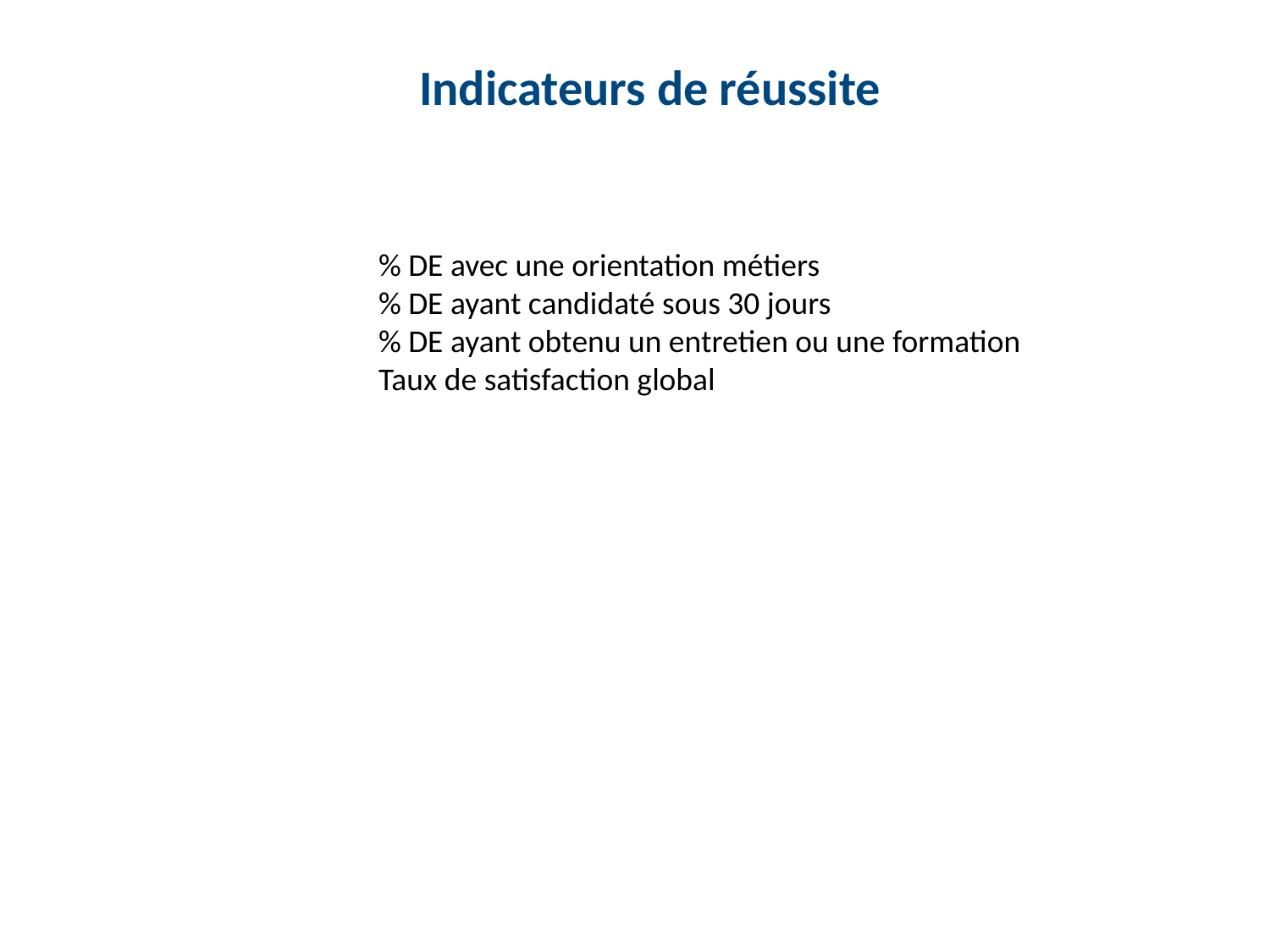

Indicateurs de réussite

% DE avec une orientation métiers
% DE ayant candidaté sous 30 jours
% DE ayant obtenu un entretien ou une formation
Taux de satisfaction global